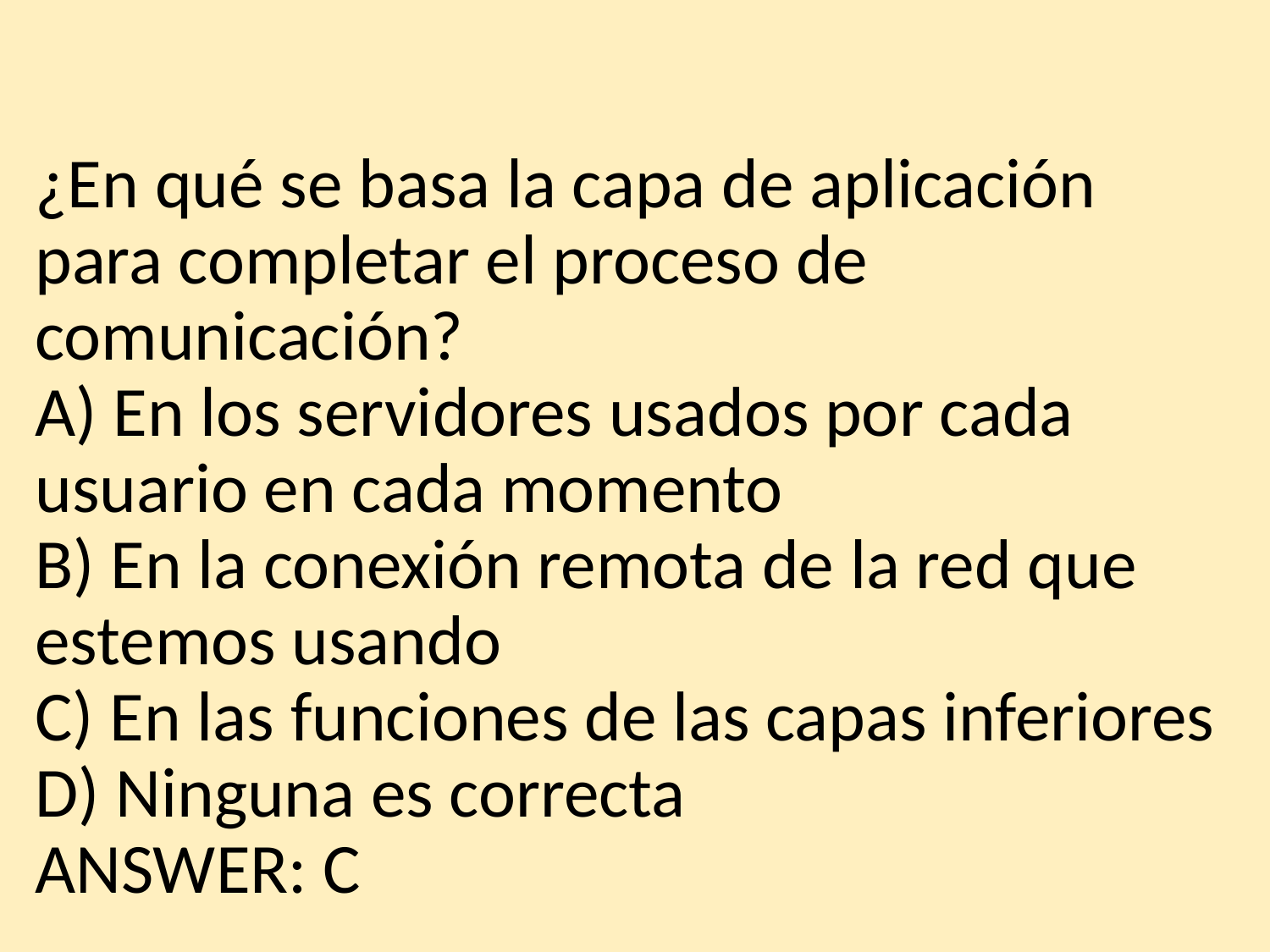

# ¿En qué se basa la capa de aplicación para completar el proceso de comunicación? A) En los servidores usados por cada usuario en cada momento B) En la conexión remota de la red que estemos usando C) En las funciones de las capas inferiores D) Ninguna es correcta ANSWER: C